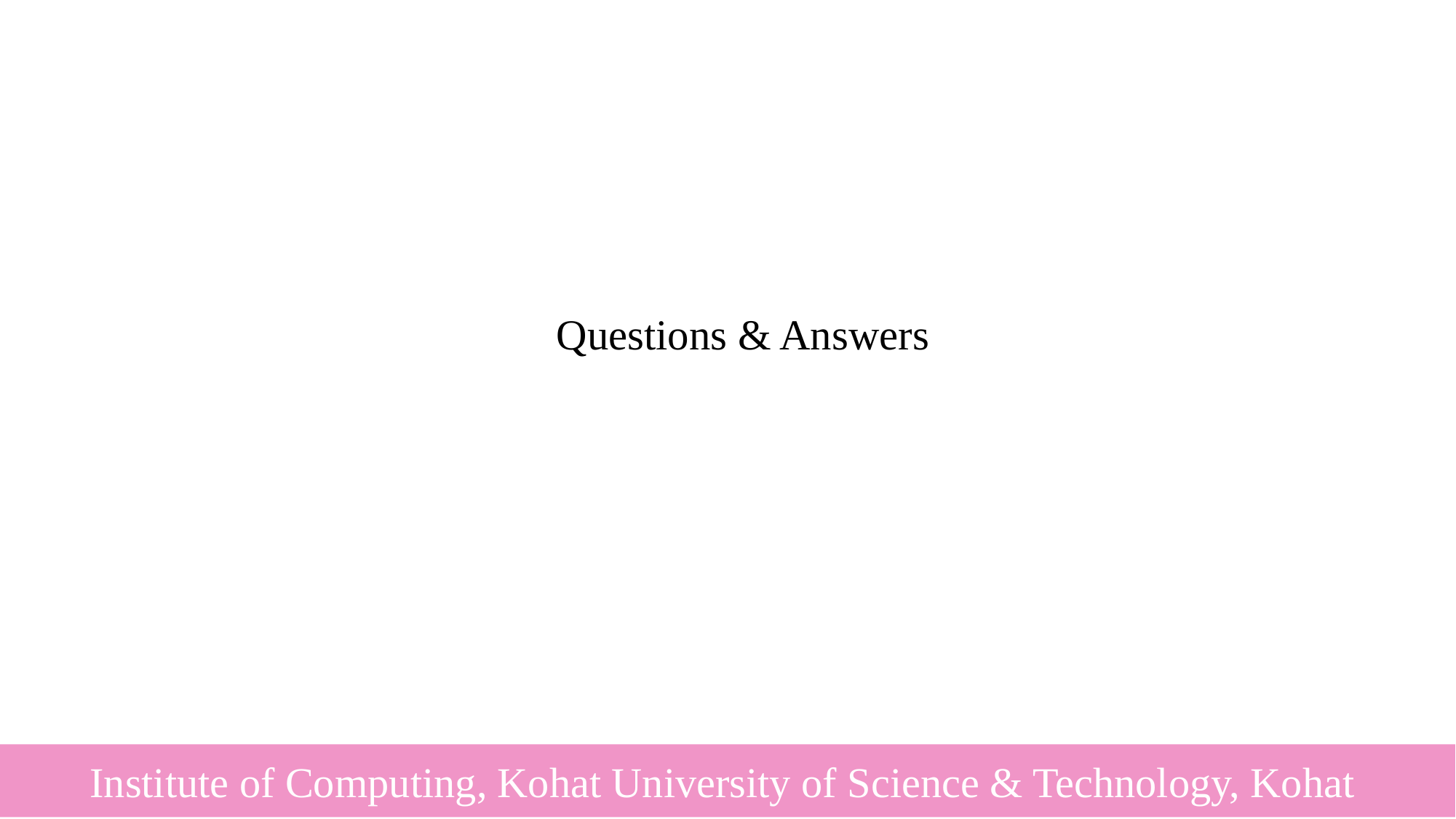

Questions & Answers
 Institute of Computing, Kohat University of Science & Technology, Kohat